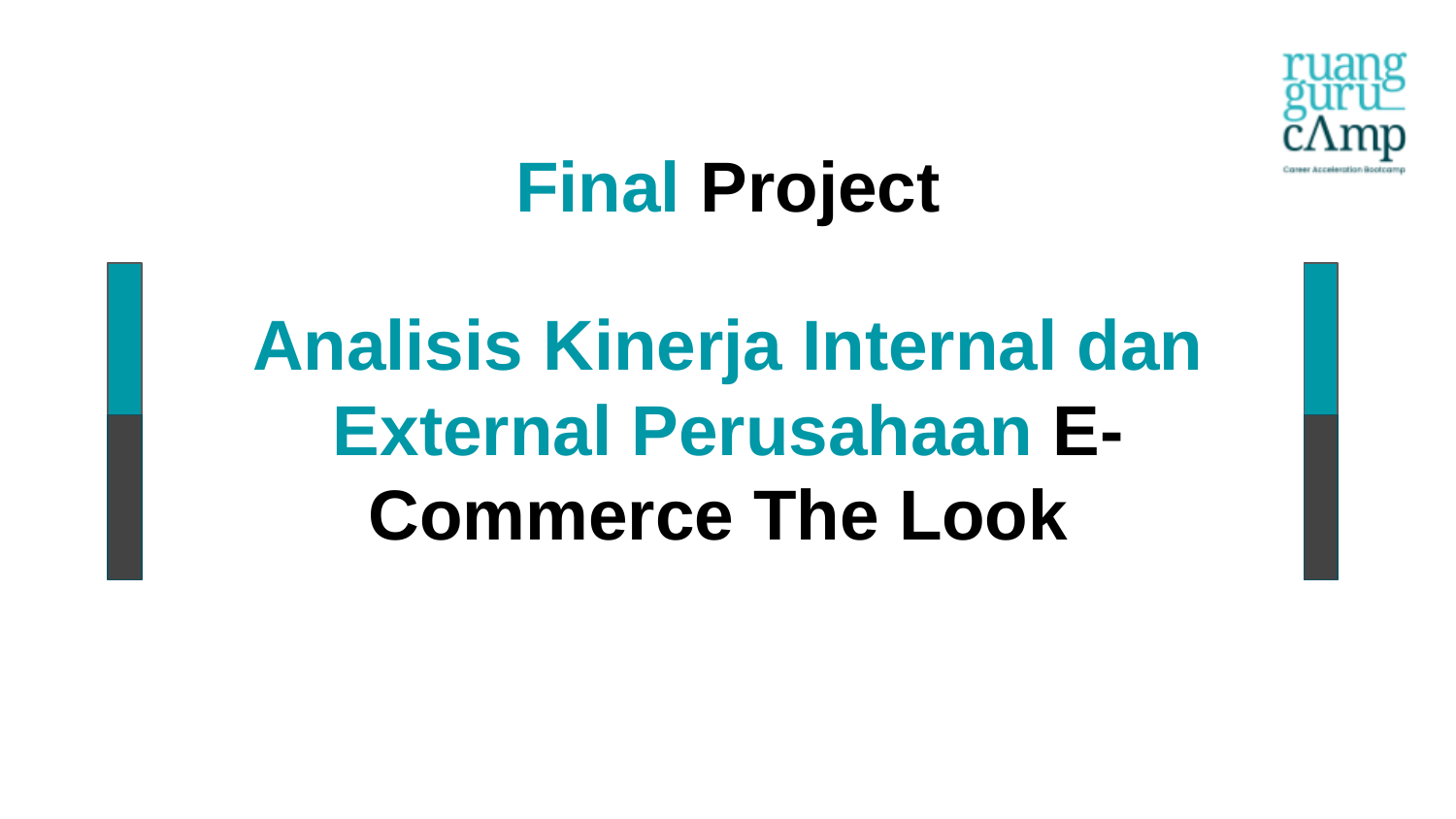

Final Project
Analisis Kinerja Internal dan External Perusahaan E-Commerce The Look